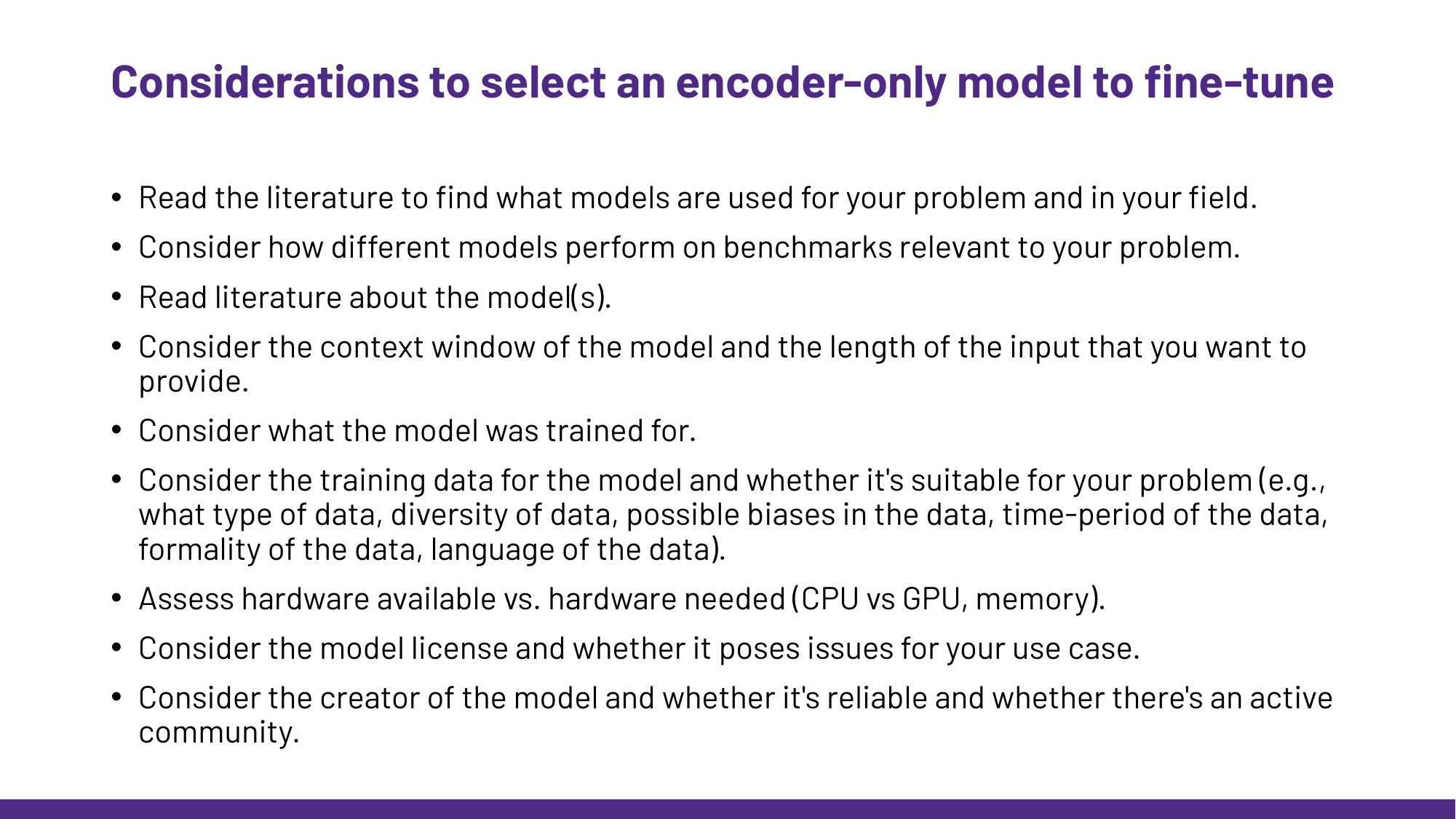

# Considerations to select an encoder-only model to fine-tune
Read the literature to find what models are used for your problem and in your field.
Consider how different models perform on benchmarks relevant to your problem.
Read literature about the model(s).
Consider the context window of the model and the length of the input that you want to provide.
Consider what the model was trained for.
Consider the training data for the model and whether it's suitable for your problem (e.g., what type of data, diversity of data, possible biases in the data, time-period of the data, formality of the data, language of the data).
Assess hardware available vs. hardware needed (CPU vs GPU, memory).
Consider the model license and whether it poses issues for your use case.
Consider the creator of the model and whether it's reliable and whether there's an active community.